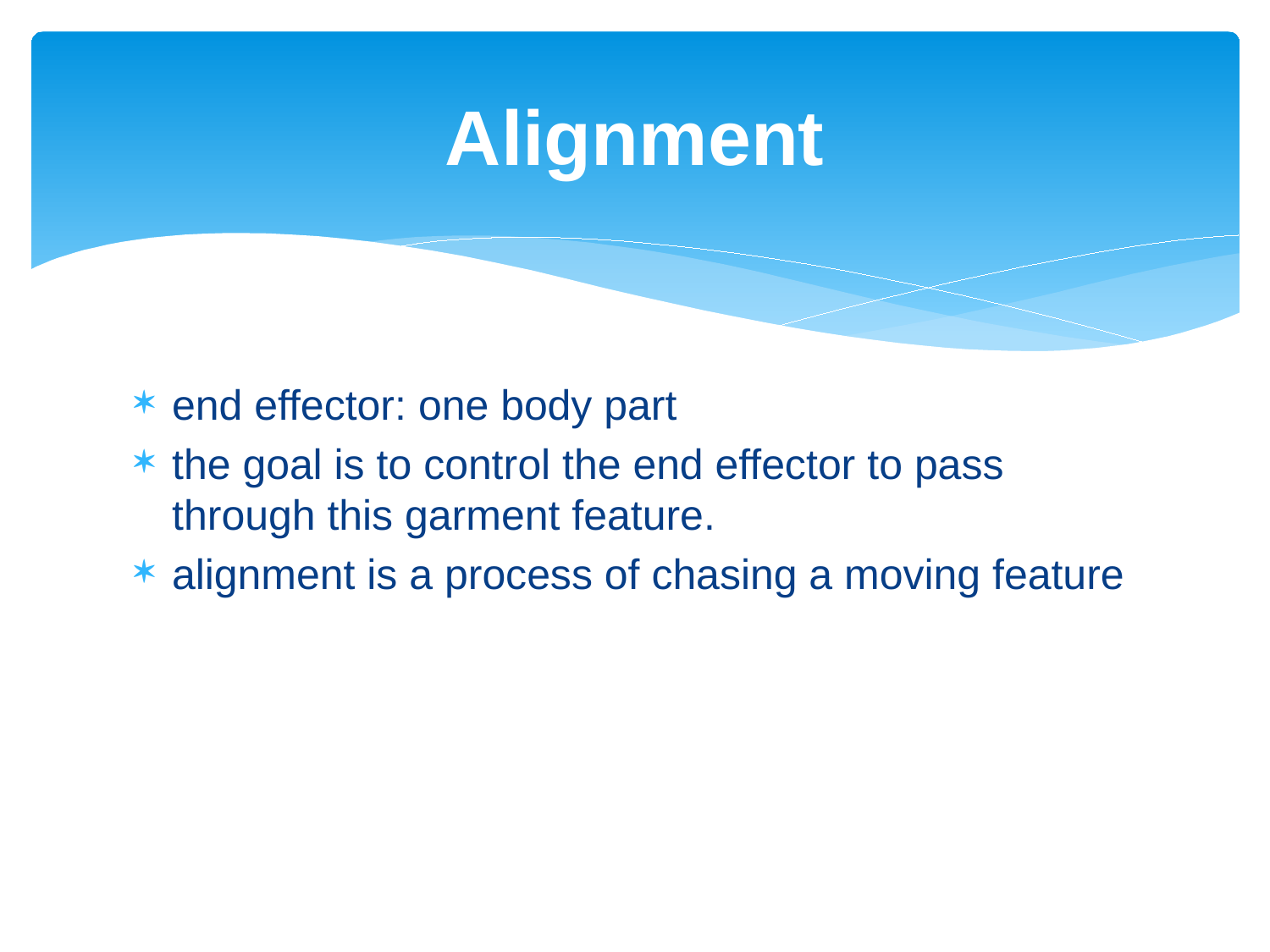

# Alignment
end effector: one body part
the goal is to control the end effector to pass through this garment feature.
alignment is a process of chasing a moving feature